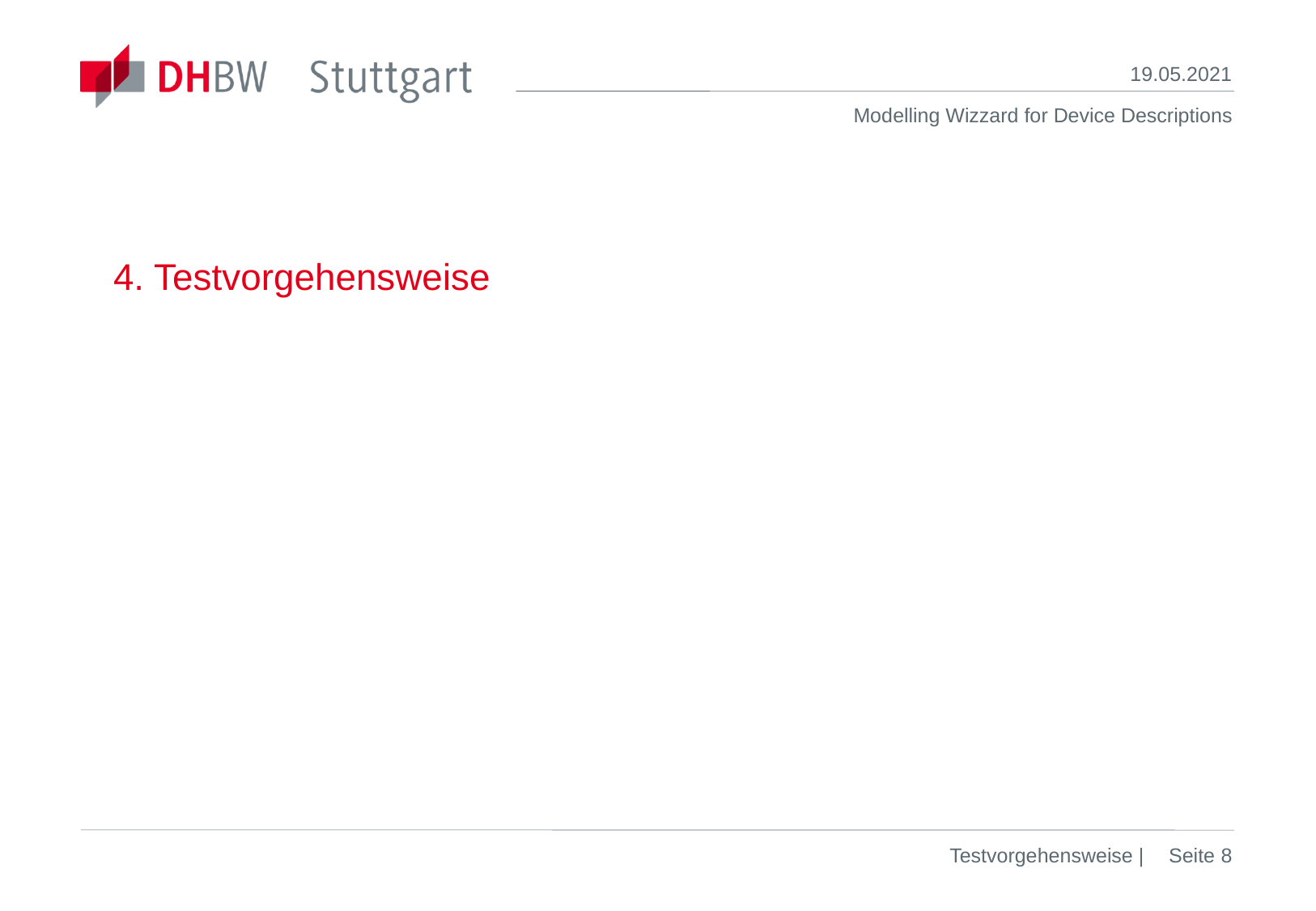

19.05.2021
# 4. Testvorgehensweise

Testvorgehensweise |
Seite 8